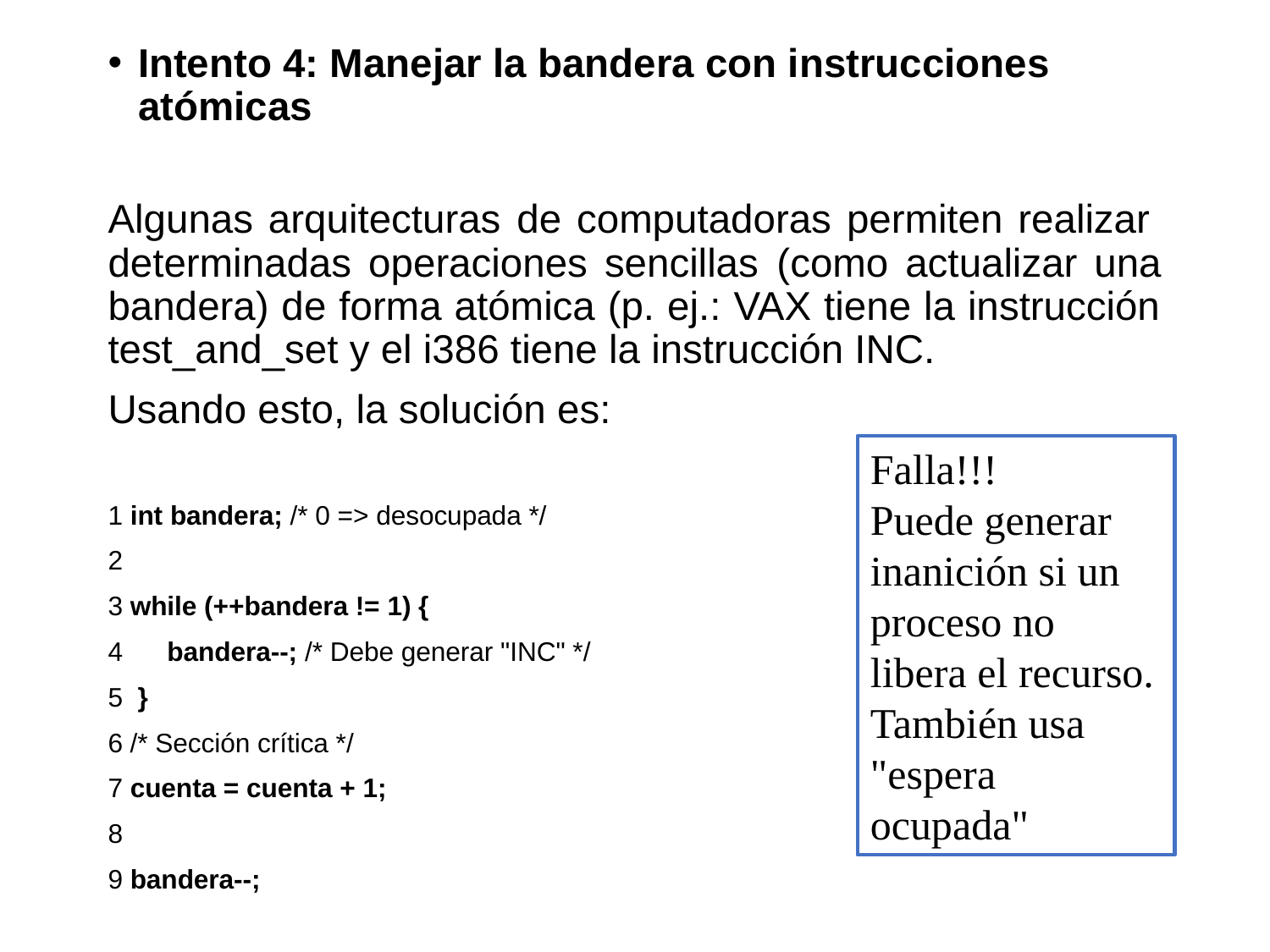

Intento 4: Manejar la bandera con instrucciones atómicas

Algunas arquitecturas de computadoras permiten realizar  determinadas operaciones sencillas (como actualizar una bandera) de forma atómica (p. ej.: VAX tiene la instrucción test_and_set y el i386 tiene la instrucción INC.
Usando esto, la solución es:

1 int bandera; /* 0 => desocupada */
2
3 while (++bandera != 1) {
4      bandera--; /* Debe generar "INC" */
5  }
6 /* Sección crítica */
7 cuenta = cuenta + 1;
8
9 bandera--;
Falla!!!   
Puede generar inanición si un proceso no libera el recurso.
También usa "espera ocupada"